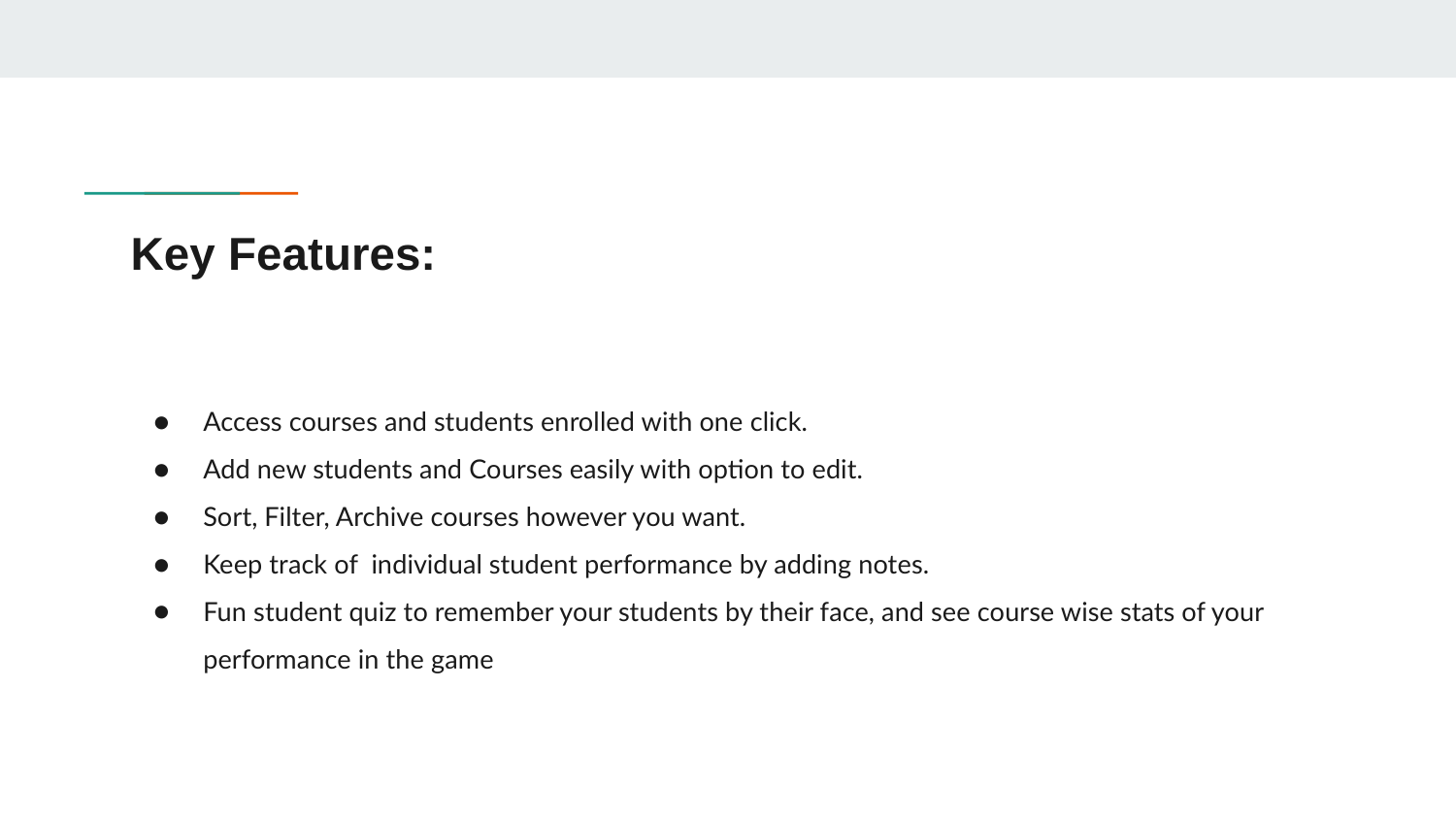

# Key Features:

Access courses and students enrolled with one click.
Add new students and Courses easily with option to edit.
Sort, Filter, Archive courses however you want.
Keep track of  individual student performance by adding notes.
Fun student quiz to remember your students by their face, and see course wise stats of your performance in the game